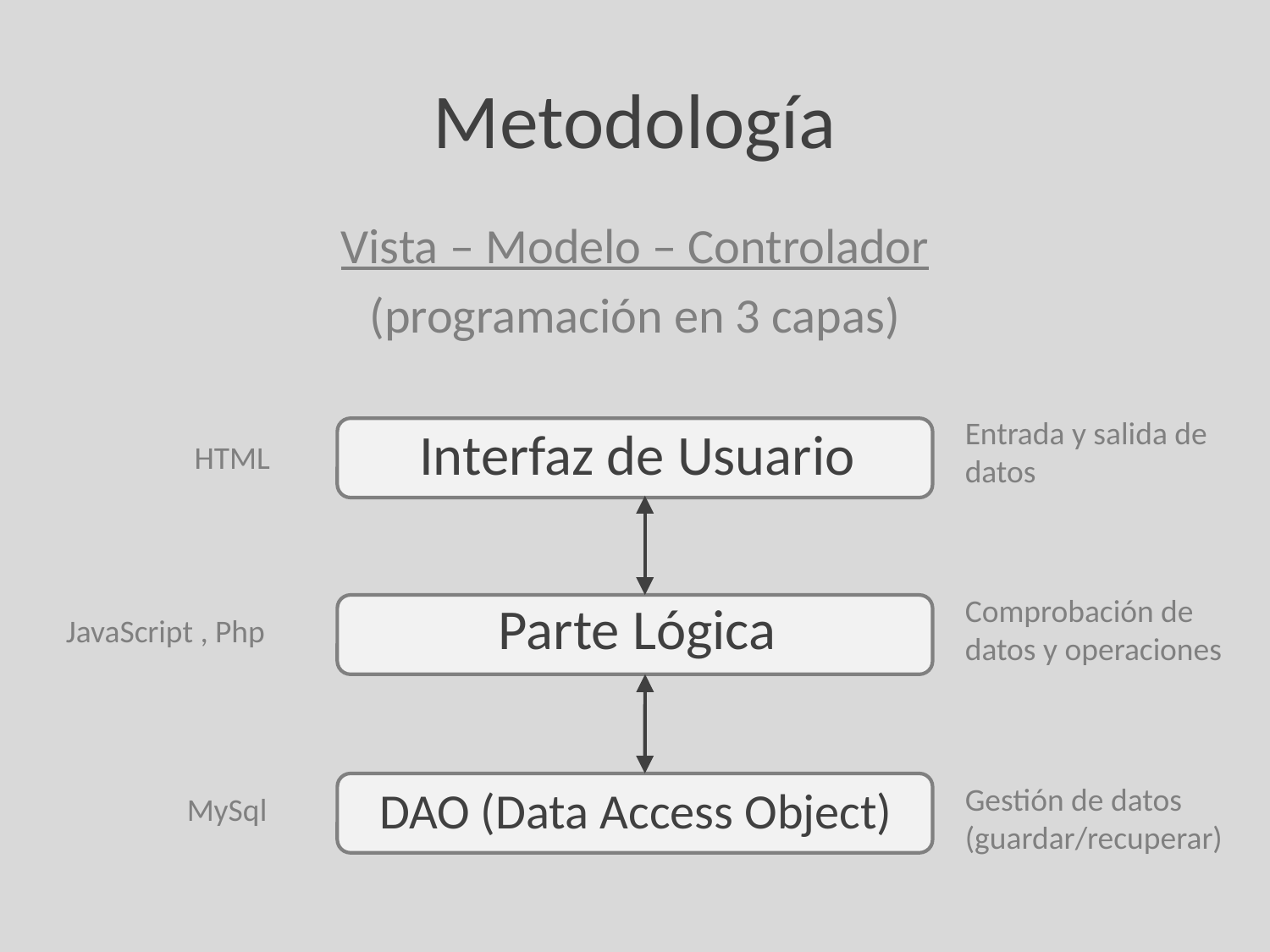

# Metodología

Vista – Modelo – Controlador
(programación en 3 capas)

Entrada y salida de datos
Interfaz de Usuario

      HTML
Comprobación de datos y operaciones
Parte Lógica

JavaScript , Php
Gestión de datos (guardar/recuperar)

DAO (Data Access Object)
MySql